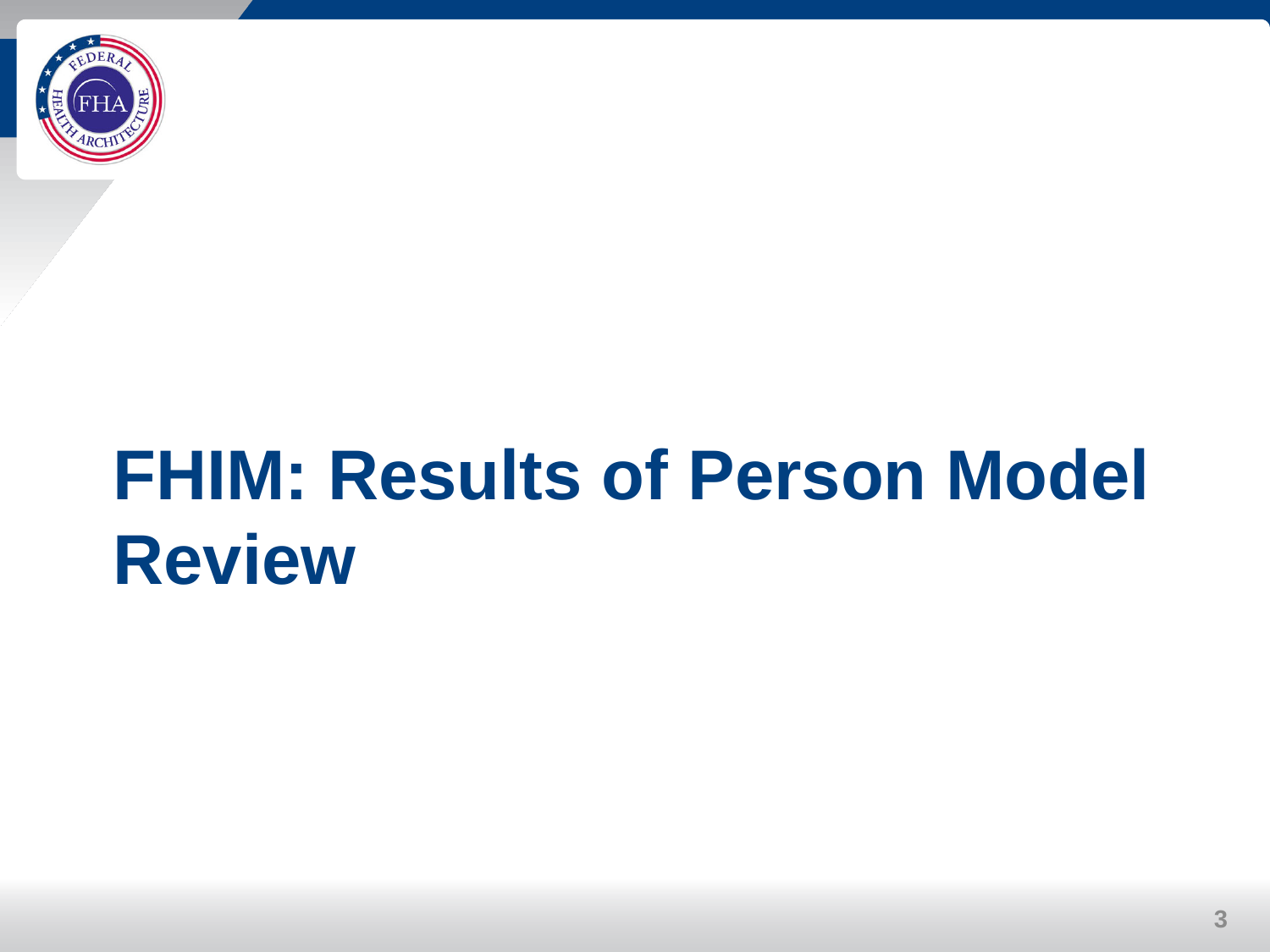

# FHIM: Results of Person Model Review
3